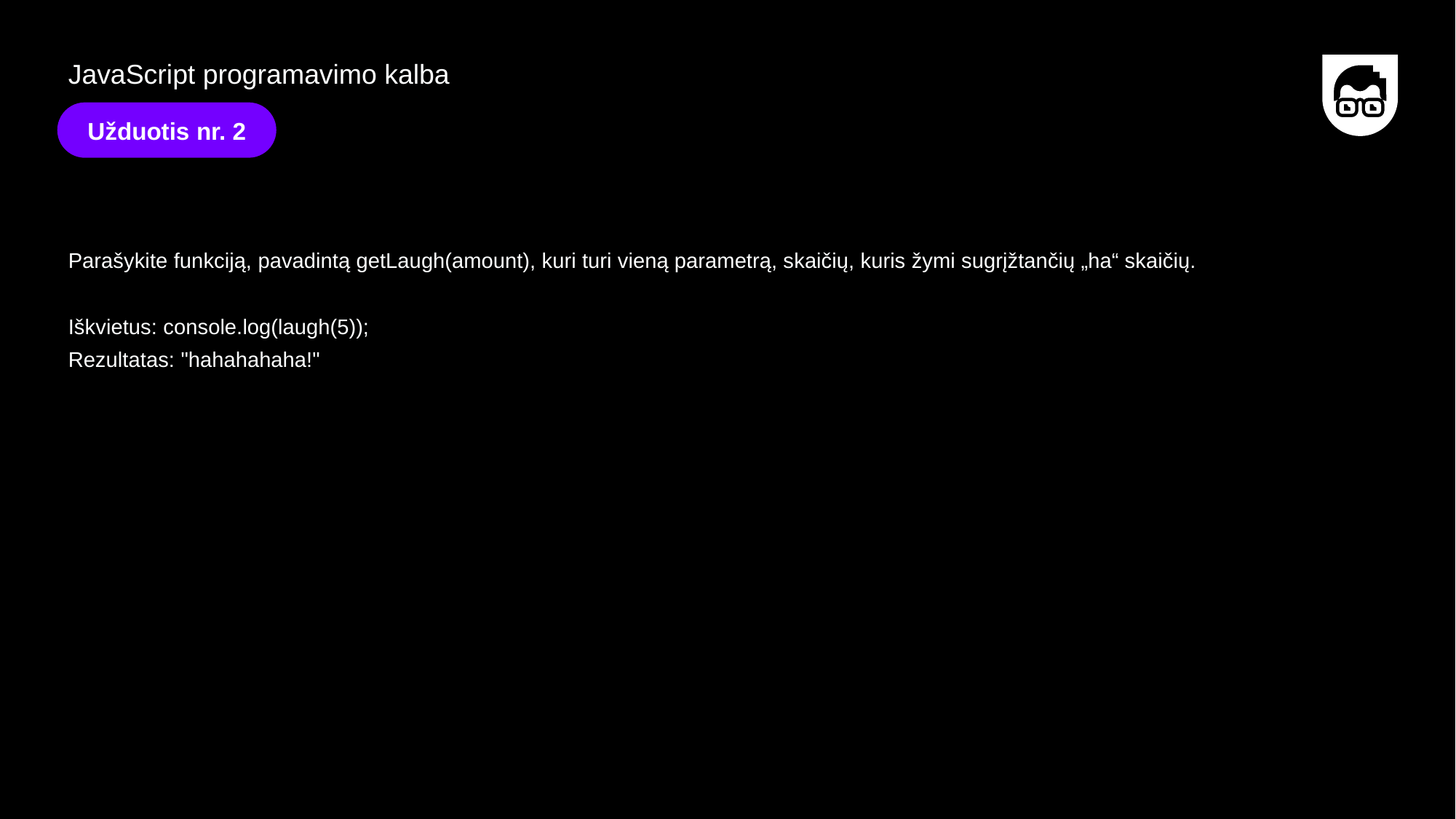

JavaScript programavimo kalba

Užduotis nr. 2
Parašykite funkciją, pavadintą getLaugh(amount), kuri turi vieną parametrą, skaičių, kuris žymi sugrįžtančių „ha“ skaičių.

Iškvietus: console.log(laugh(5));
Rezultatas: "hahahahaha!"